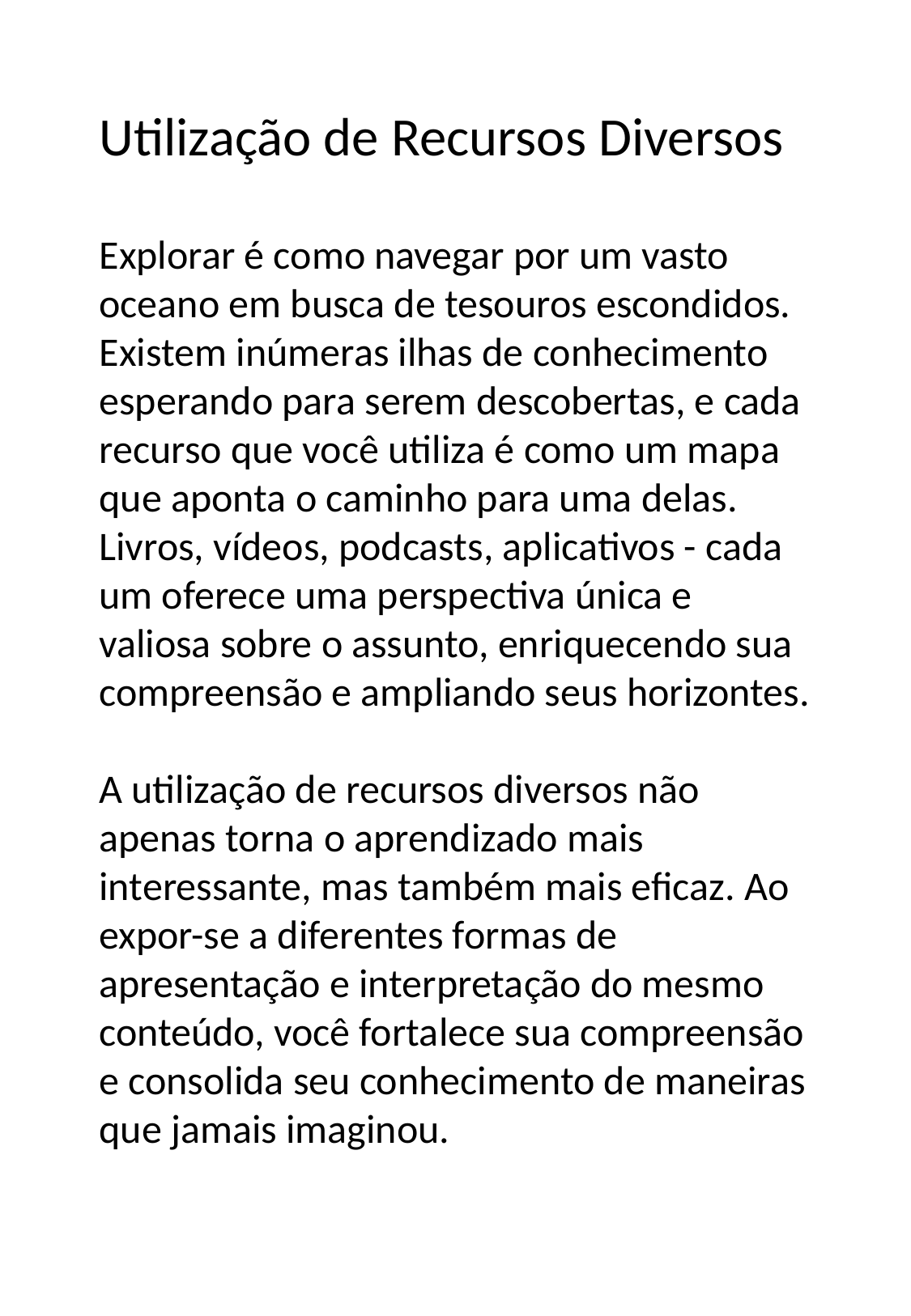

Utilização de Recursos Diversos
Explorar é como navegar por um vasto oceano em busca de tesouros escondidos. Existem inúmeras ilhas de conhecimento esperando para serem descobertas, e cada recurso que você utiliza é como um mapa que aponta o caminho para uma delas. Livros, vídeos, podcasts, aplicativos - cada um oferece uma perspectiva única e valiosa sobre o assunto, enriquecendo sua compreensão e ampliando seus horizontes.

A utilização de recursos diversos não apenas torna o aprendizado mais interessante, mas também mais eficaz. Ao expor-se a diferentes formas de apresentação e interpretação do mesmo conteúdo, você fortalece sua compreensão e consolida seu conhecimento de maneiras que jamais imaginou.